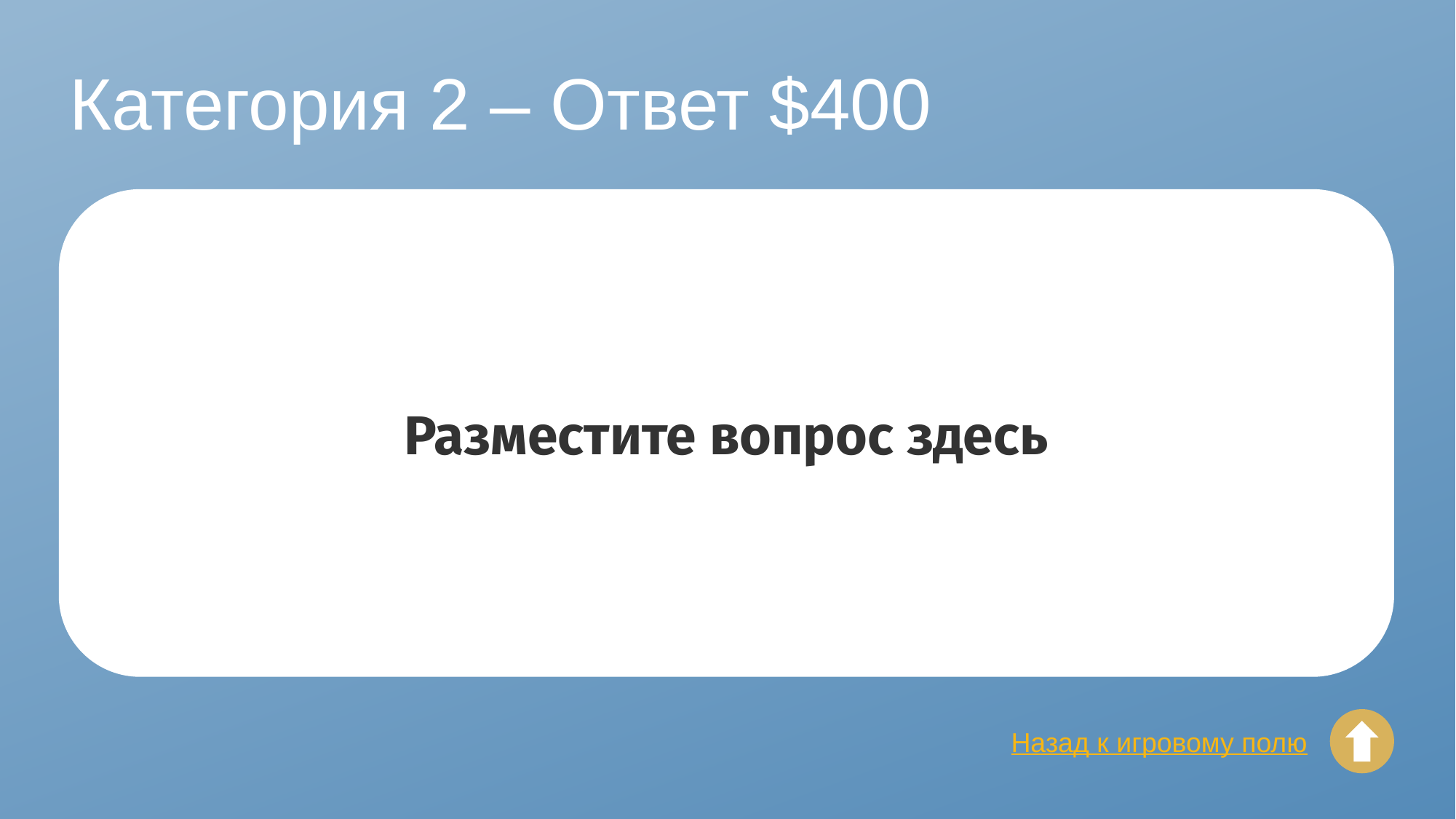

# Категория 2 – Ответ $400
Разместите вопрос здесь

Назад к игровому полю